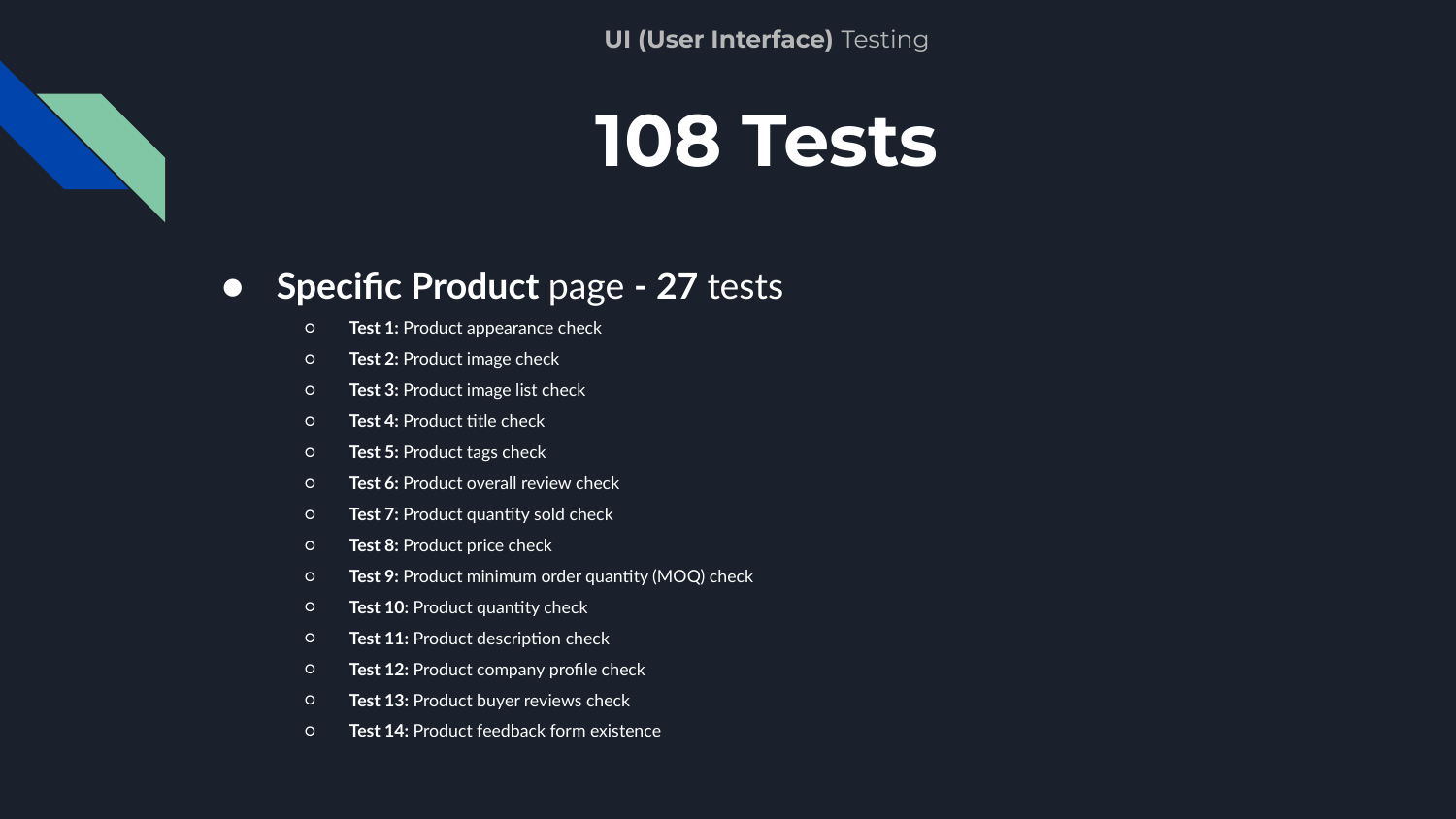

# UI (User Interface) Testing
108 Tests

Specific Product page - 27 tests
Test 1: Product appearance check
Test 2: Product image check
Test 3: Product image list check
Test 4: Product title check
Test 5: Product tags check
Test 6: Product overall review check
Test 7: Product quantity sold check
Test 8: Product price check
Test 9: Product minimum order quantity (MOQ) check
Test 10: Product quantity check
Test 11: Product description check
Test 12: Product company profile check
Test 13: Product buyer reviews check
Test 14: Product feedback form existence